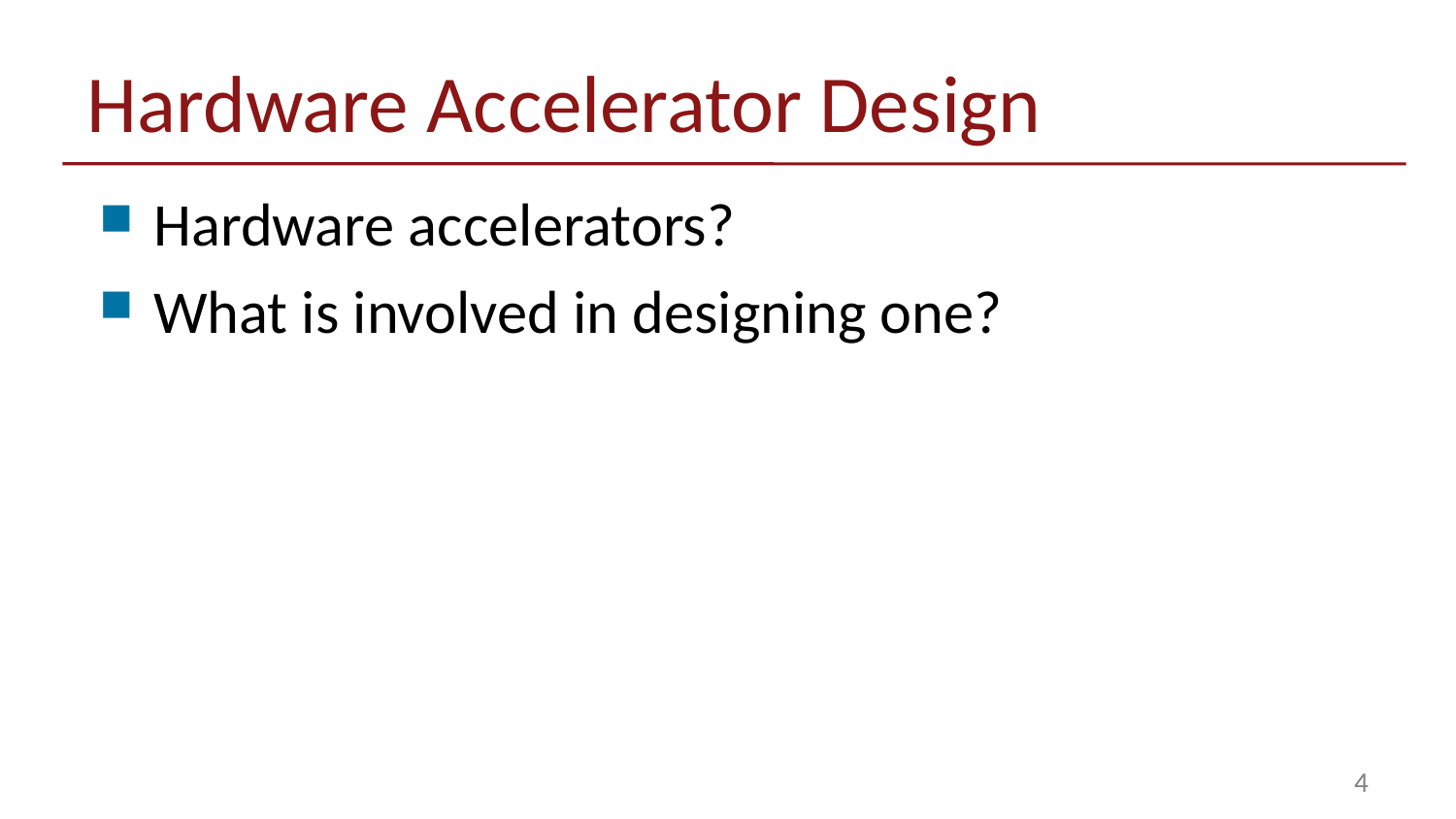

# Hardware Accelerator Design
Hardware accelerators?
What is involved in designing one?

4